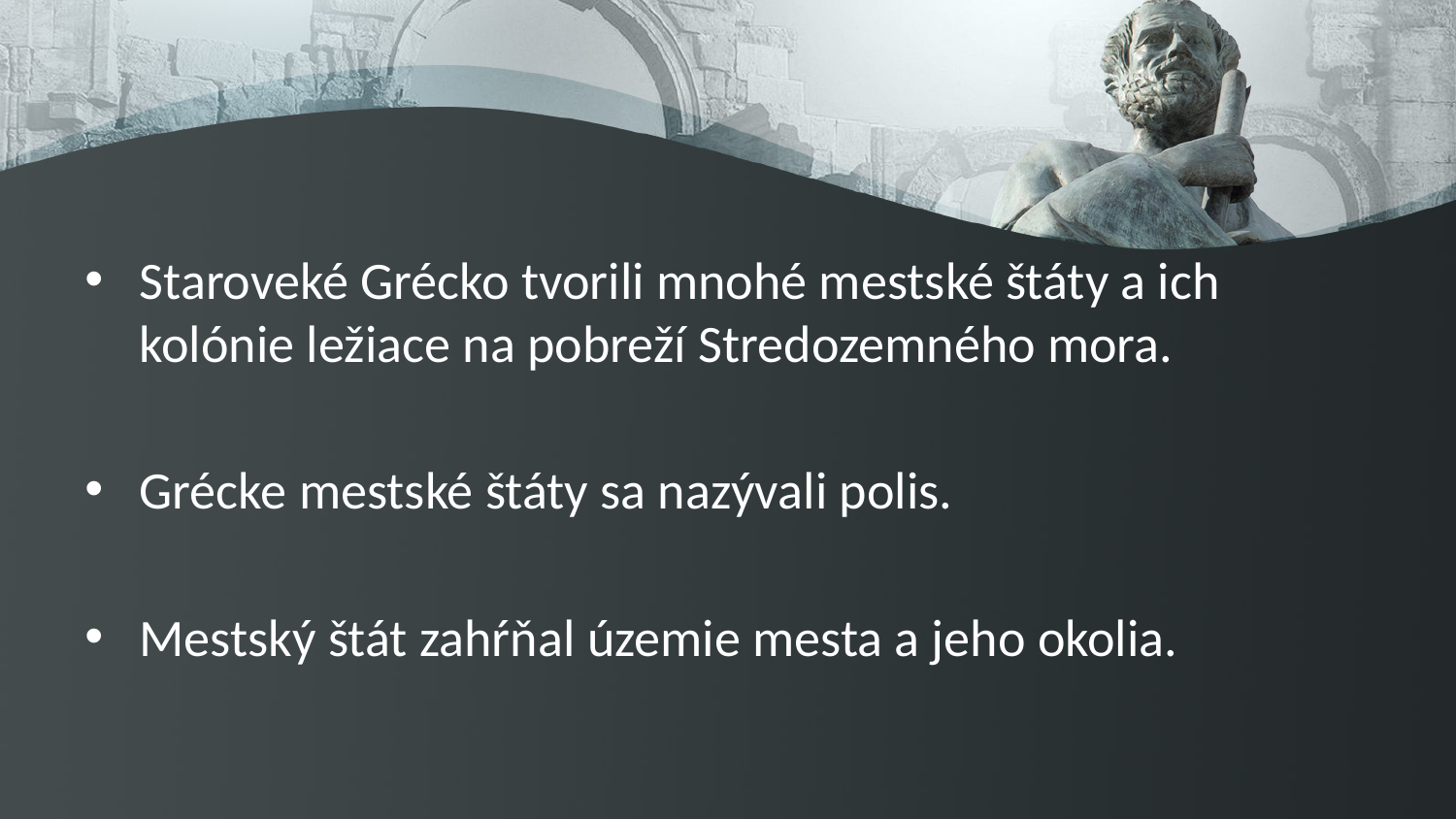

Staroveké Grécko tvorili mnohé mestské štáty a ich kolónie ležiace na pobreží Stredozemného mora.

Grécke mestské štáty sa nazývali polis.

Mestský štát zahŕňal územie mesta a jeho okolia.